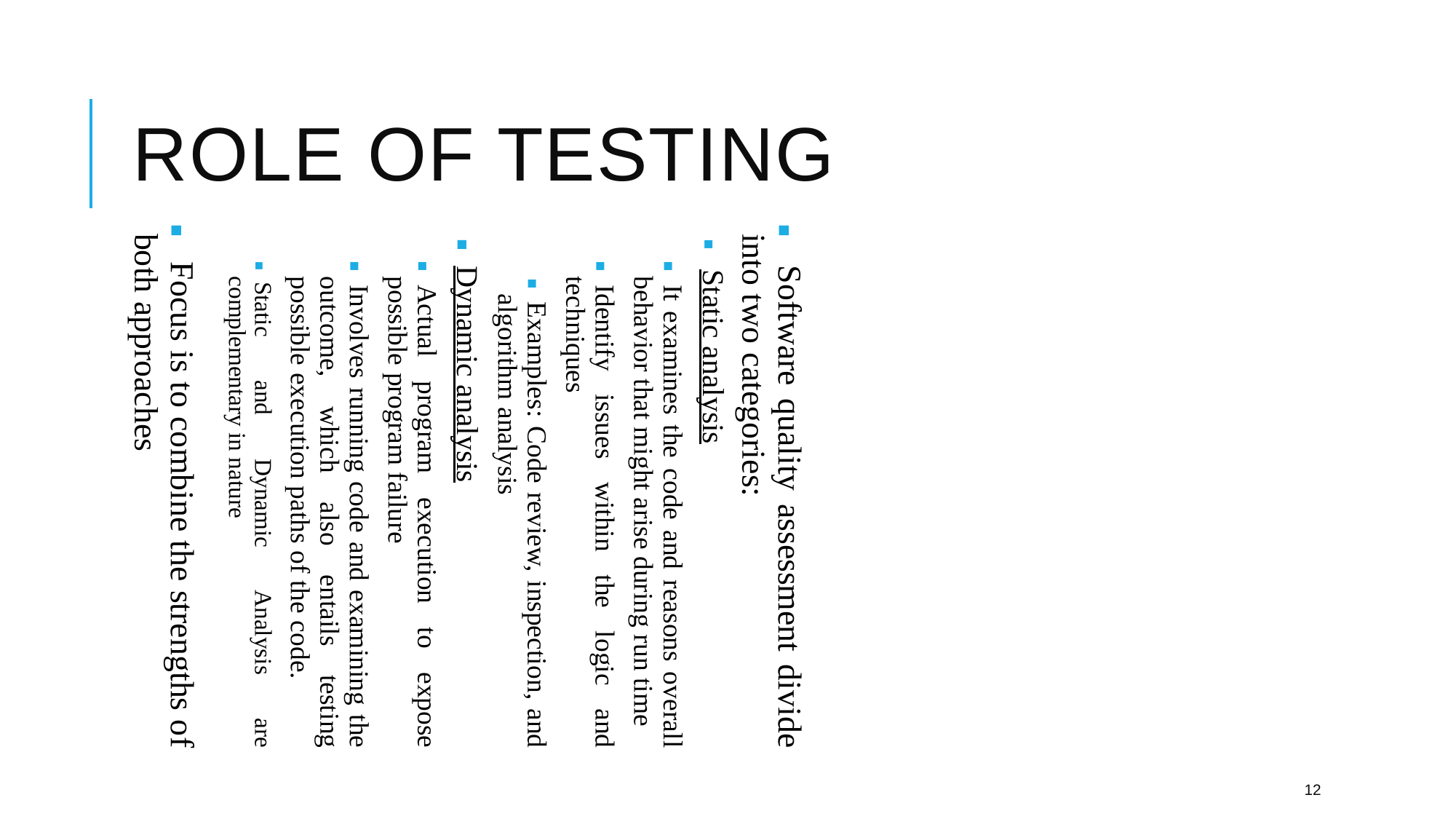

Role of Testing
 Software quality assessment divide into two categories:
 Static analysis
It examines the code and reasons overall behavior that might arise during run time
Identify issues within the logic and techniques
Examples: Code review, inspection, and algorithm analysis
Dynamic analysis
Actual program execution to expose possible program failure
Involves running code and examining the outcome, which also entails testing possible execution paths of the code.
Static and Dynamic Analysis are complementary in nature
 Focus is to combine the strengths of both approaches
12